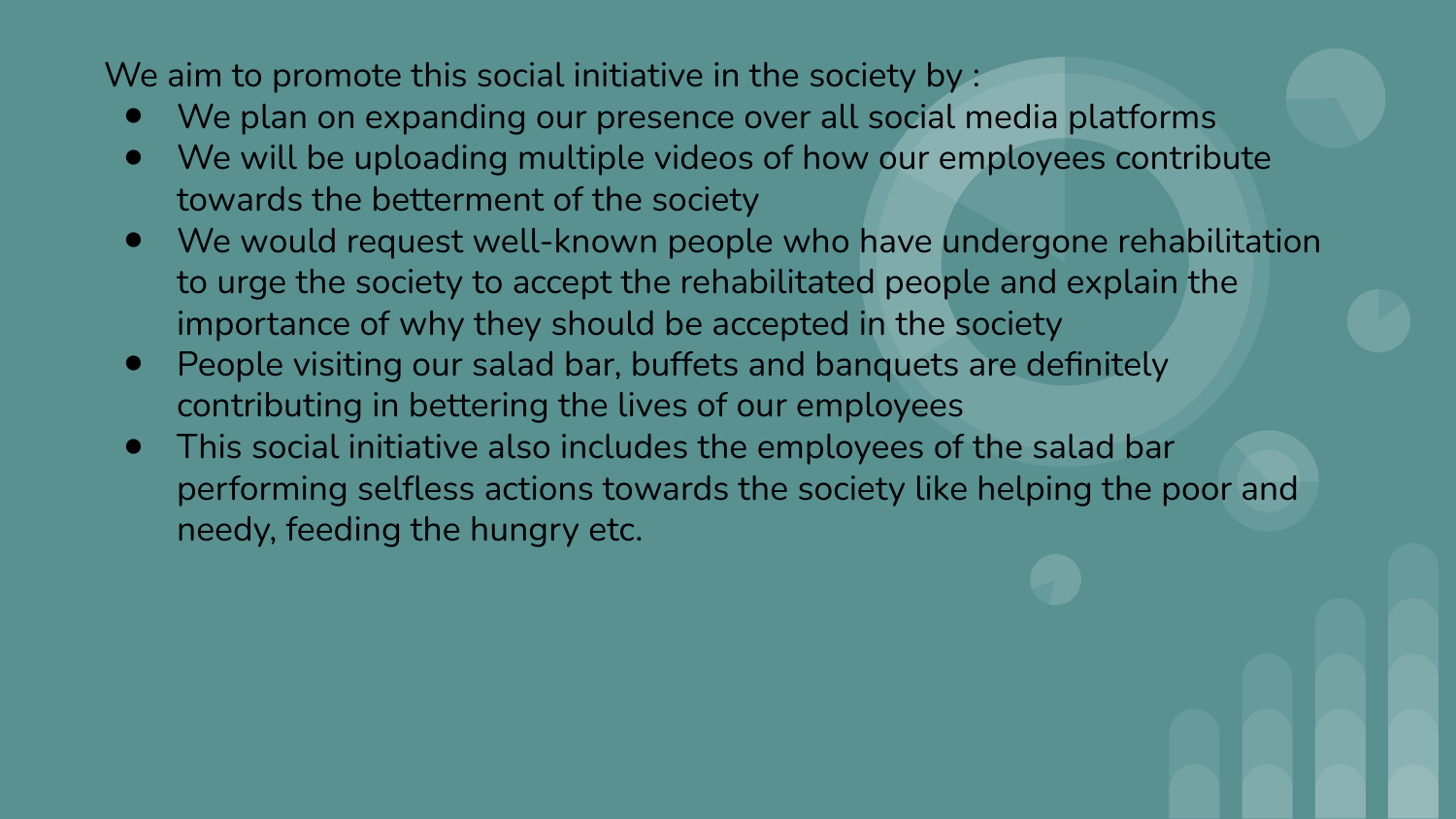

We aim to promote this social initiative in the society by :
We plan on expanding our presence over all social media platforms
We will be uploading multiple videos of how our employees contribute towards the betterment of the society
We would request well-known people who have undergone rehabilitation to urge the society to accept the rehabilitated people and explain the importance of why they should be accepted in the society
People visiting our salad bar, buffets and banquets are definitely contributing in bettering the lives of our employees
This social initiative also includes the employees of the salad bar performing selfless actions towards the society like helping the poor and needy, feeding the hungry etc.